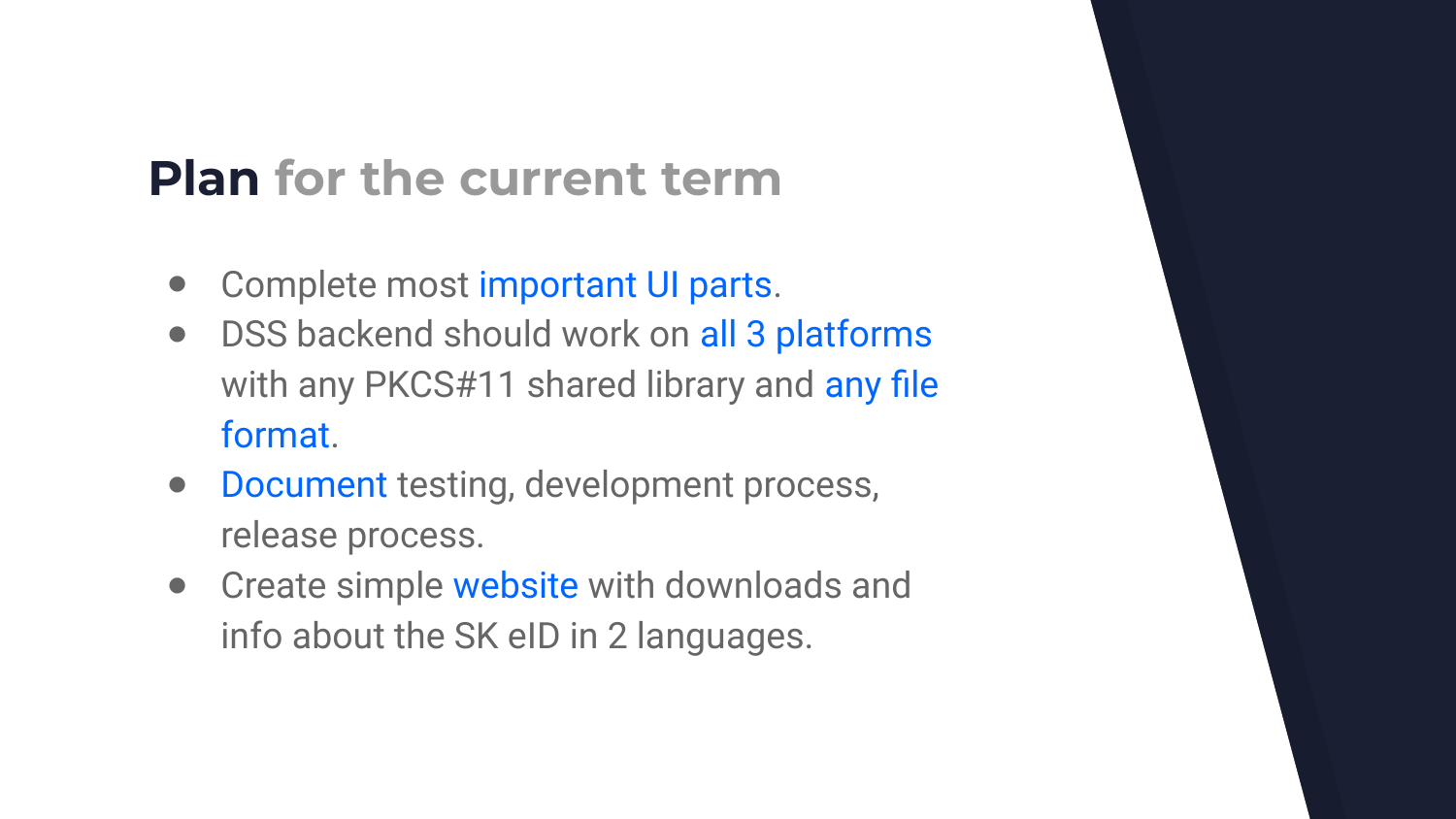

# Plan for the current term
Complete most important UI parts.
DSS backend should work on all 3 platforms with any PKCS#11 shared library and any file format.
Document testing, development process, release process.
Create simple website with downloads and info about the SK eID in 2 languages.